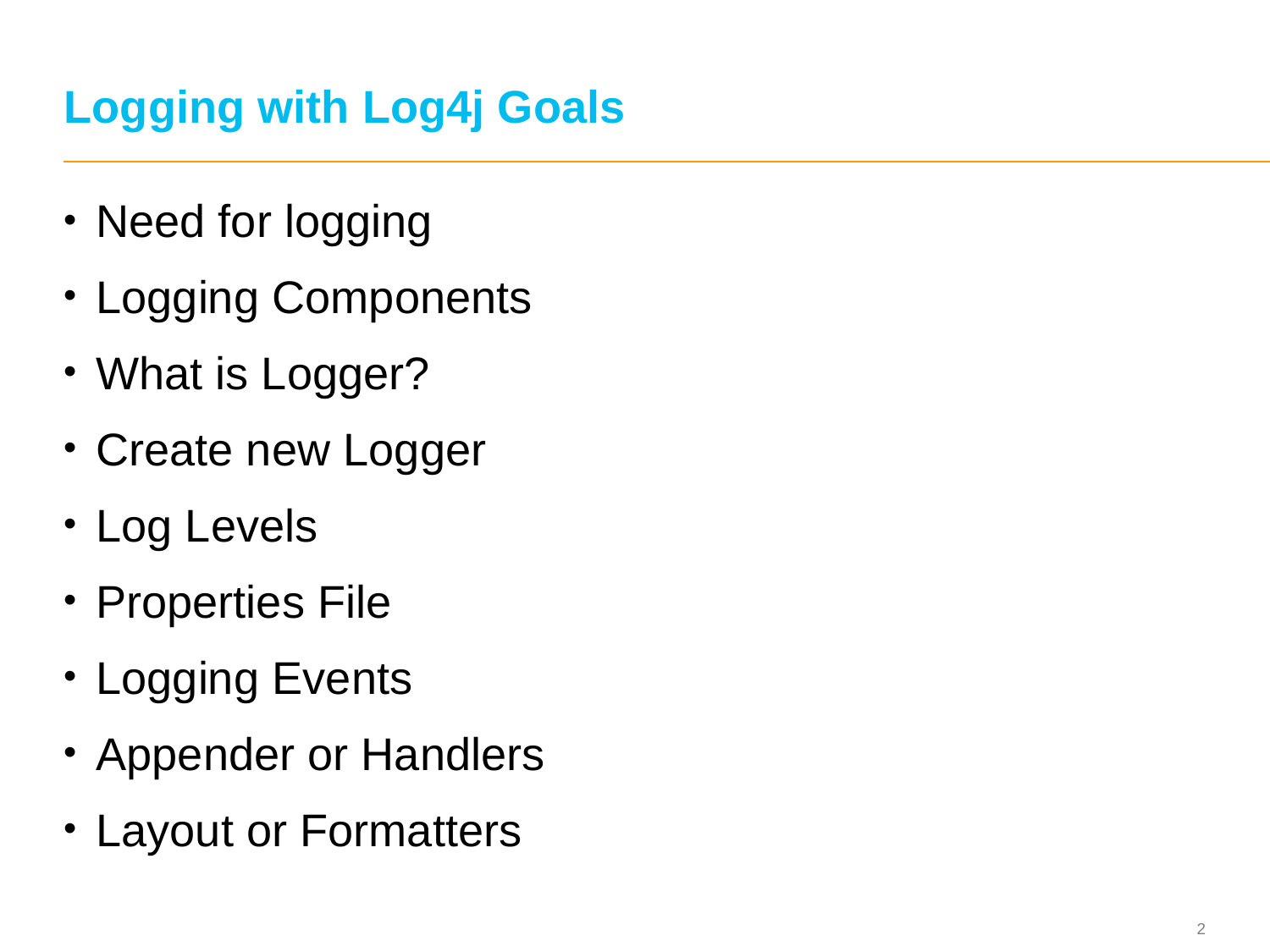

# Logging with Log4j Goals
Need for logging
Logging Components
What is Logger?
Create new Logger
Log Levels
Properties File
Logging Events
Appender or Handlers
Layout or Formatters